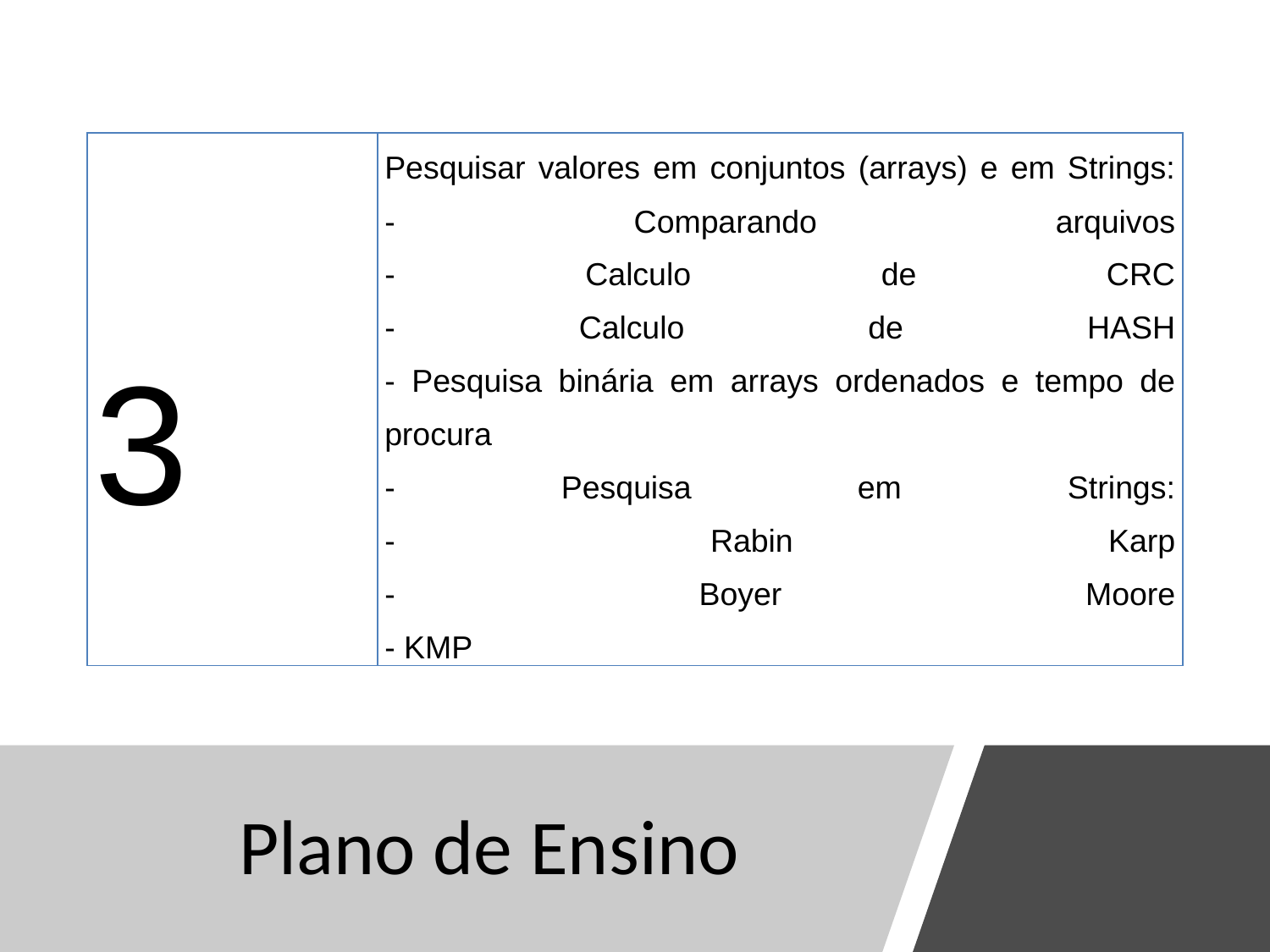

| 3 | Pesquisar valores em conjuntos (arrays) e em Strings: - Comparando arquivos - Calculo de CRC - Calculo de HASH - Pesquisa binária em arrays ordenados e tempo de procura - Pesquisa em Strings: - Rabin Karp - Boyer Moore - KMP |
| --- | --- |

# Plano de Ensino